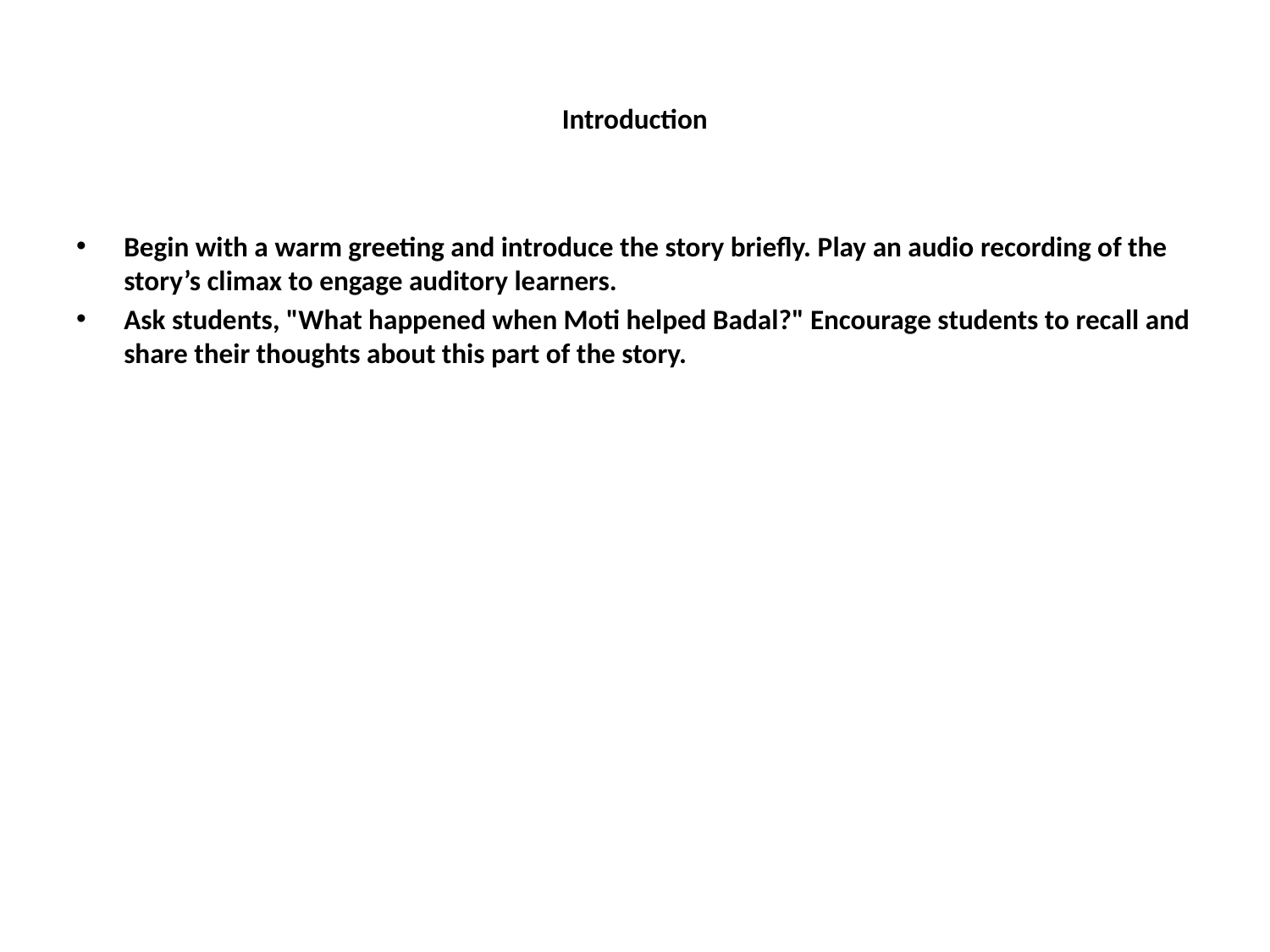

# Introduction
Begin with a warm greeting and introduce the story briefly. Play an audio recording of the story’s climax to engage auditory learners.
Ask students, "What happened when Moti helped Badal?" Encourage students to recall and share their thoughts about this part of the story.